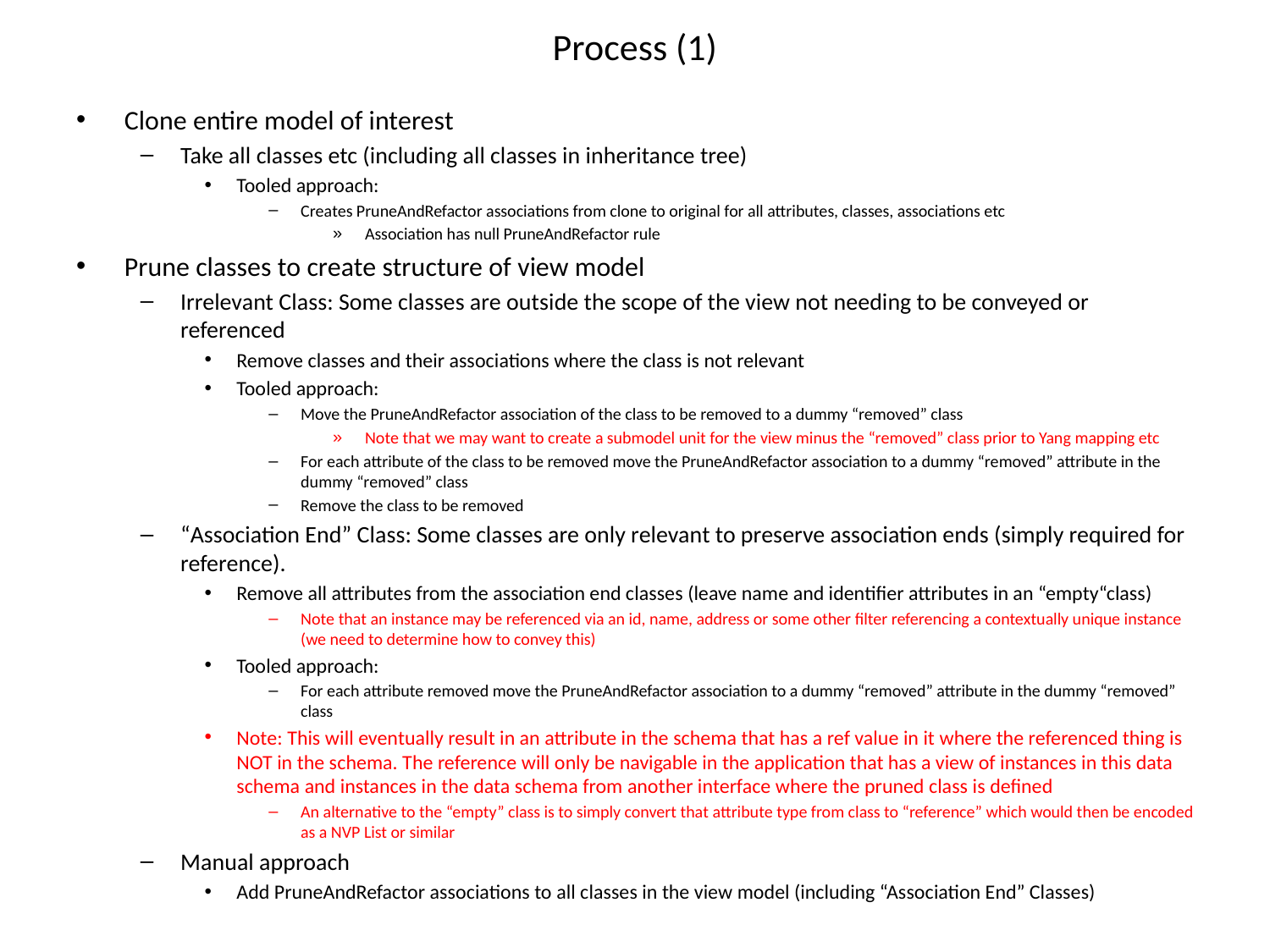

# Process (1)
Clone entire model of interest
Take all classes etc (including all classes in inheritance tree)
Tooled approach:
Creates PruneAndRefactor associations from clone to original for all attributes, classes, associations etc
Association has null PruneAndRefactor rule
Prune classes to create structure of view model
Irrelevant Class: Some classes are outside the scope of the view not needing to be conveyed or referenced
Remove classes and their associations where the class is not relevant
Tooled approach:
Move the PruneAndRefactor association of the class to be removed to a dummy “removed” class
Note that we may want to create a submodel unit for the view minus the “removed” class prior to Yang mapping etc
For each attribute of the class to be removed move the PruneAndRefactor association to a dummy “removed” attribute in the dummy “removed” class
Remove the class to be removed
“Association End” Class: Some classes are only relevant to preserve association ends (simply required for reference).
Remove all attributes from the association end classes (leave name and identifier attributes in an “empty“class)
Note that an instance may be referenced via an id, name, address or some other filter referencing a contextually unique instance (we need to determine how to convey this)
Tooled approach:
For each attribute removed move the PruneAndRefactor association to a dummy “removed” attribute in the dummy “removed” class
Note: This will eventually result in an attribute in the schema that has a ref value in it where the referenced thing is NOT in the schema. The reference will only be navigable in the application that has a view of instances in this data schema and instances in the data schema from another interface where the pruned class is defined
An alternative to the “empty” class is to simply convert that attribute type from class to “reference” which would then be encoded as a NVP List or similar
Manual approach
Add PruneAndRefactor associations to all classes in the view model (including “Association End” Classes)